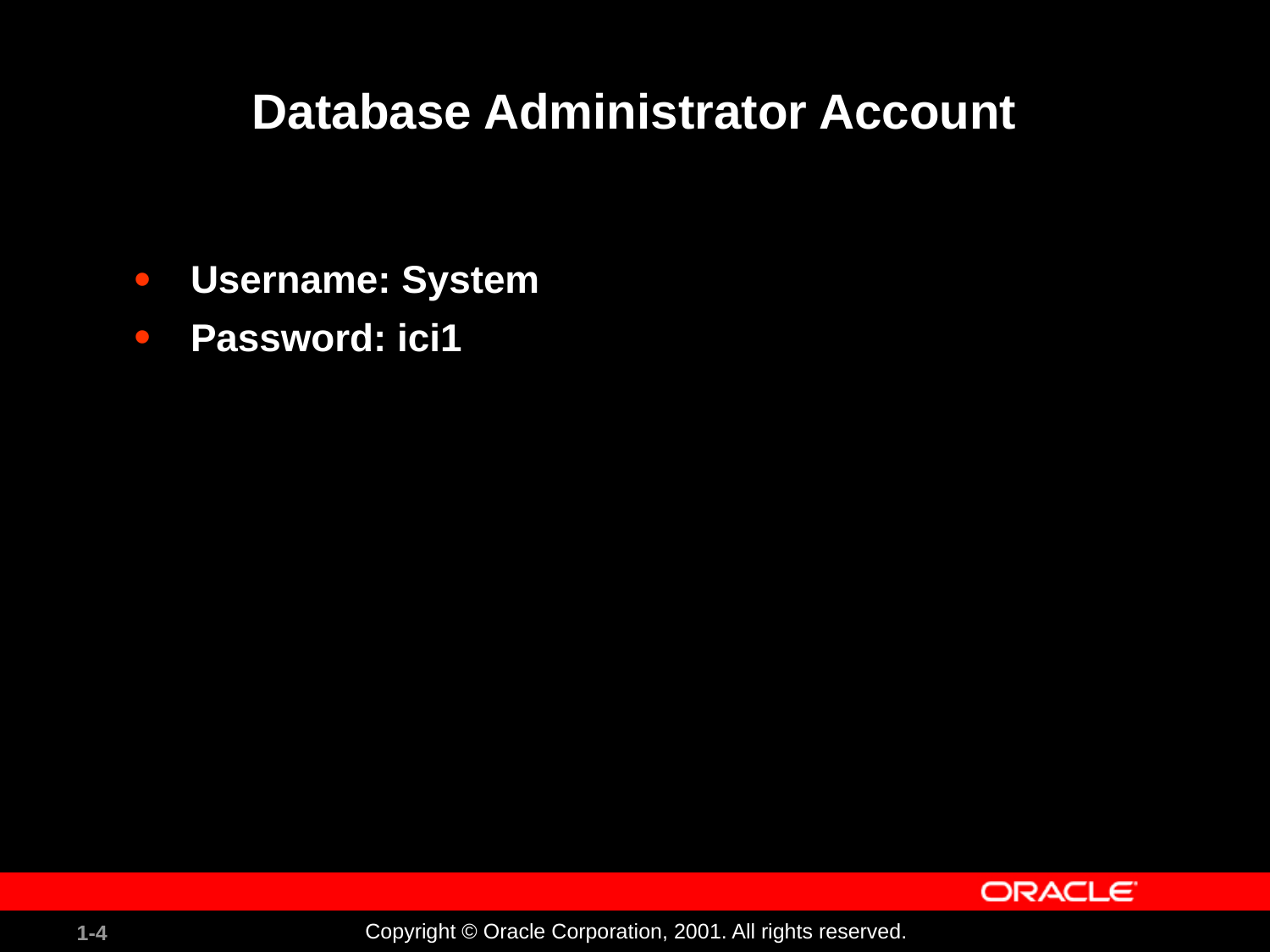

# Database Administrator Account
Username: System
Password: ici1